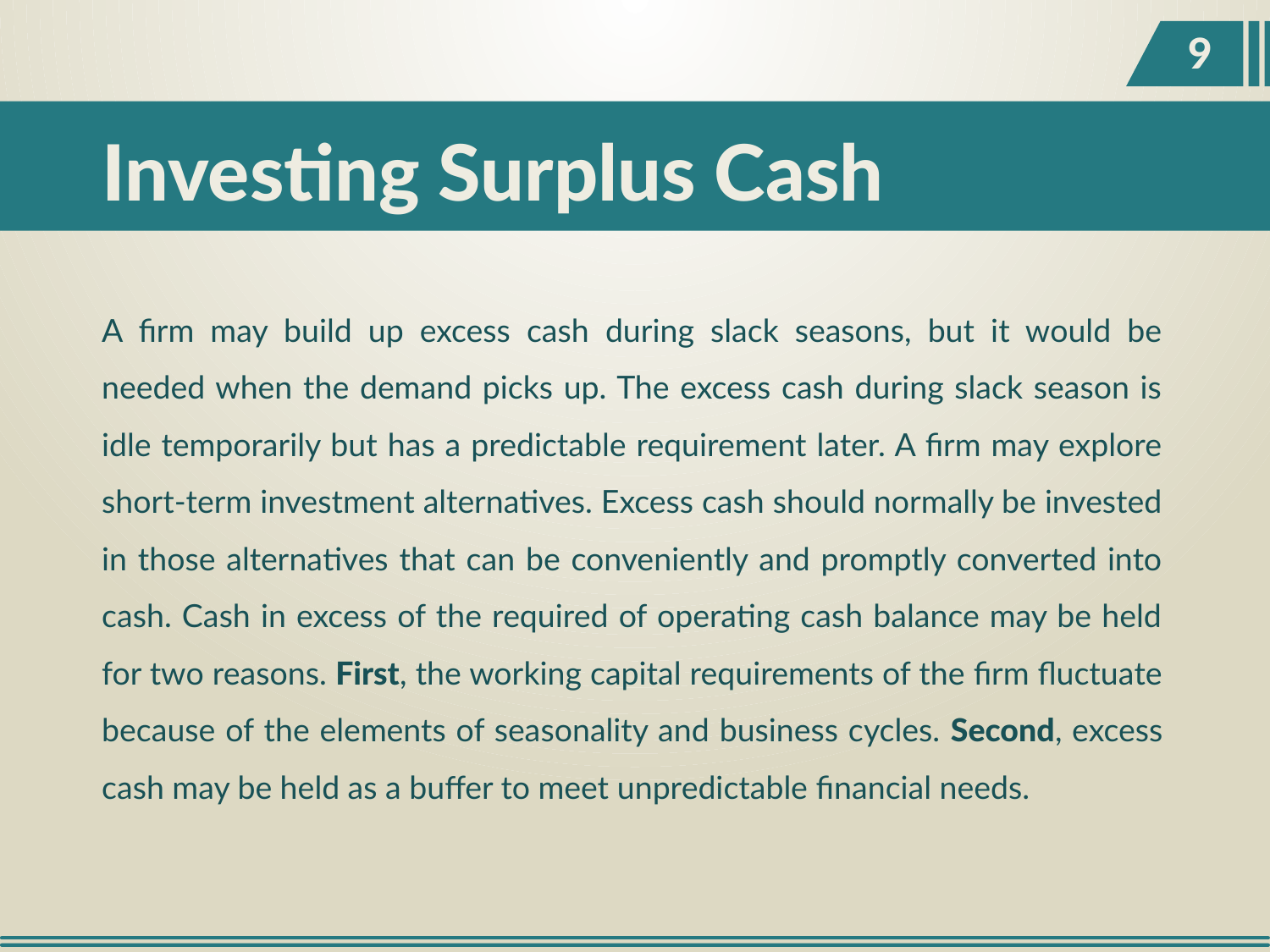

9
Investing Surplus Cash
A firm may build up excess cash during slack seasons, but it would be needed when the demand picks up. The excess cash during slack season is idle temporarily but has a predictable requirement later. A firm may explore short-term investment alternatives. Excess cash should normally be invested in those alternatives that can be conveniently and promptly converted into cash. Cash in excess of the required of operating cash balance may be held for two reasons. First, the working capital requirements of the firm fluctuate because of the elements of seasonality and business cycles. Second, excess cash may be held as a buffer to meet unpredictable financial needs.